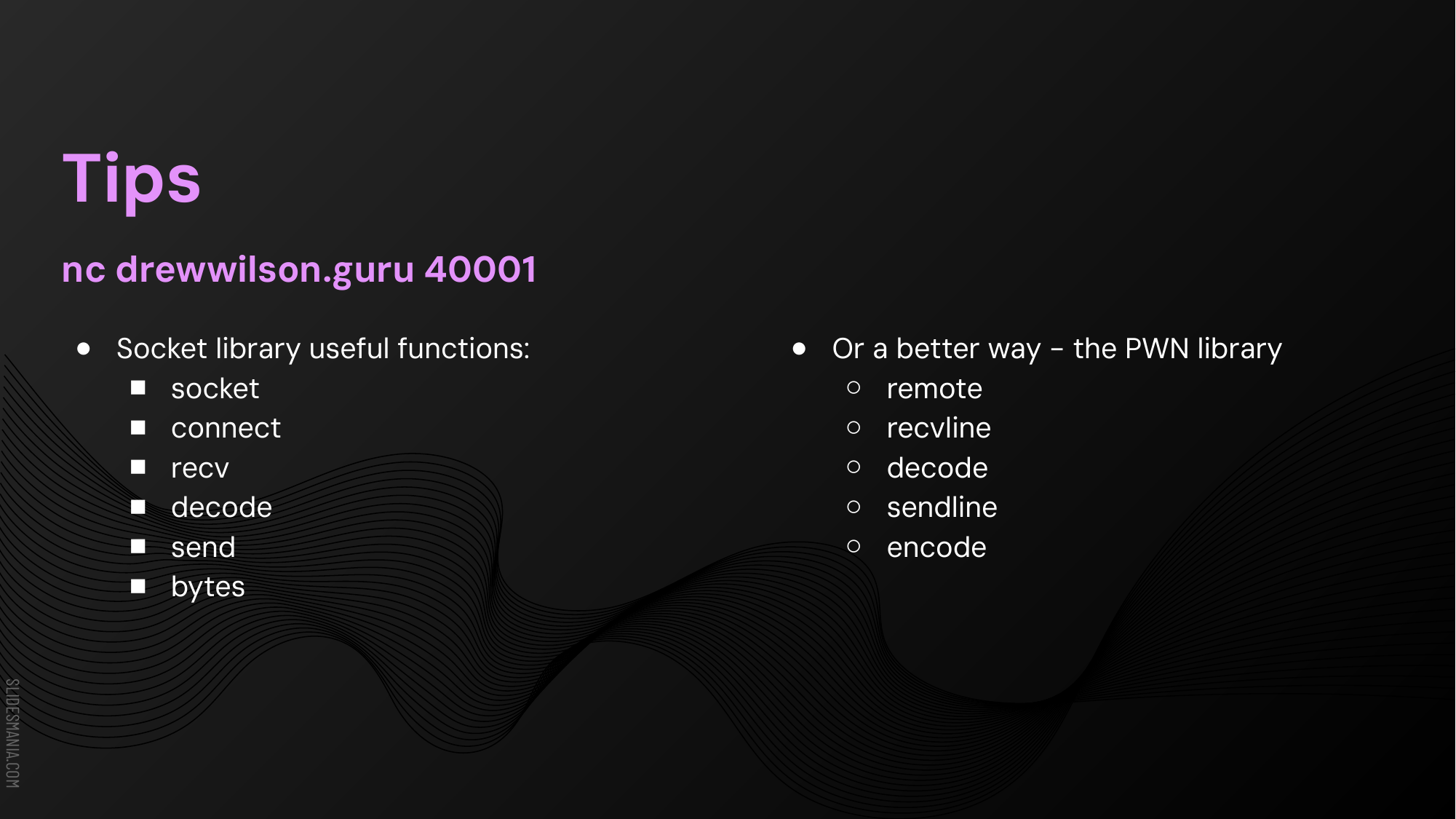

# Tips
nc drewwilson.guru 40001
Socket library useful functions:
socket
connect
recv
decode
send
bytes
Or a better way - the PWN library
remote
recvline
decode
sendline
encode